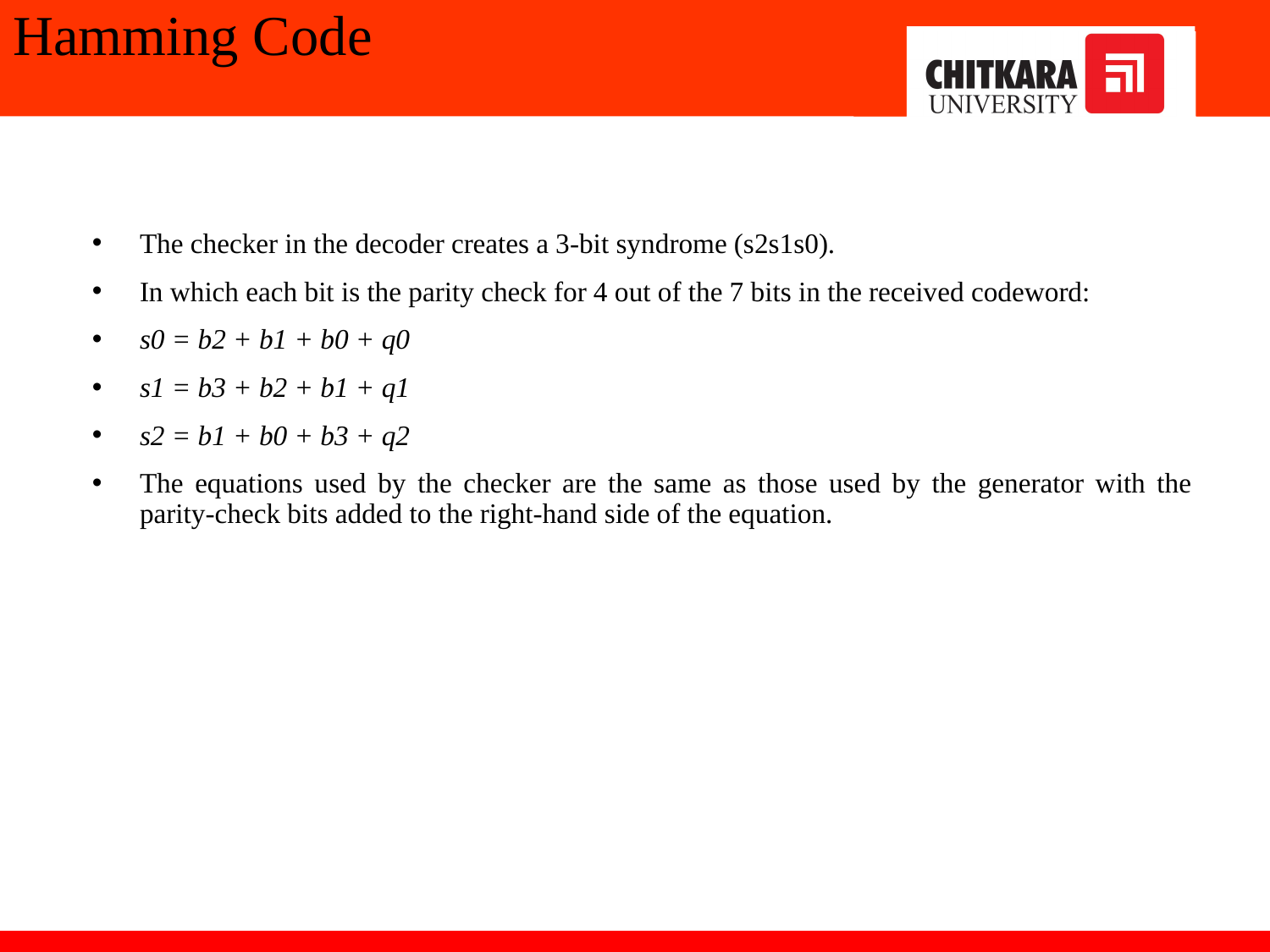

# Hamming Code
The checker in the decoder creates a 3-bit syndrome (s2s1s0).
In which each bit is the parity check for 4 out of the 7 bits in the received codeword:
s0 = b2 + b1 + b0 + q0
s1 = b3 + b2 + b1 + q1
s2 = b1 + b0 + b3 + q2
The equations used by the checker are the same as those used by the generator with the parity-check bits added to the right-hand side of the equation.